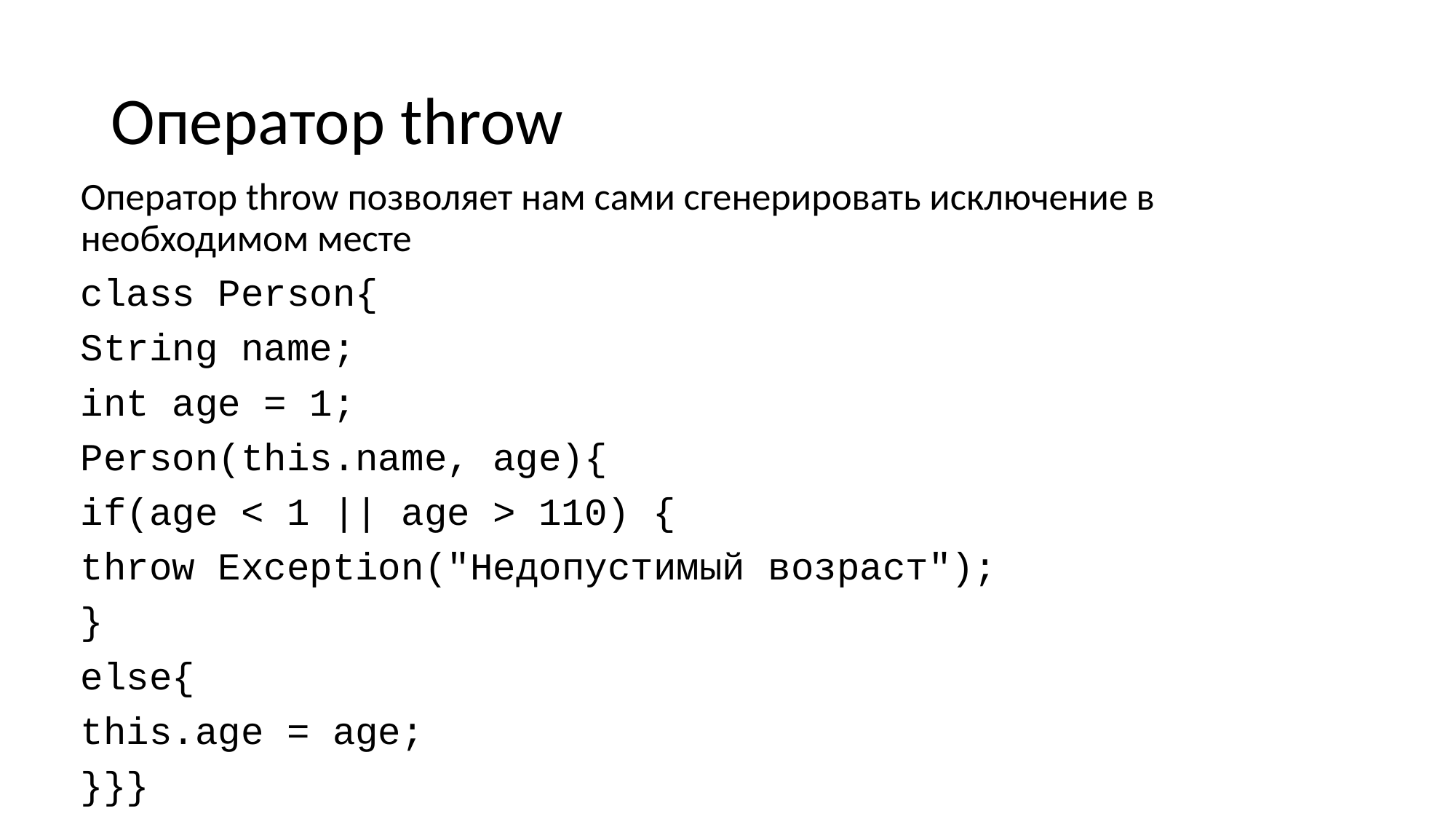

# Оператор throw
Оператор throw позволяет нам сами сгенерировать исключение в необходимом месте
class Person{
String name;
int age = 1;
Person(this.name, age){
if(age < 1 || age > 110) {
throw Exception("Недопустимый возраст");
}
else{
this.age = age;
}}}